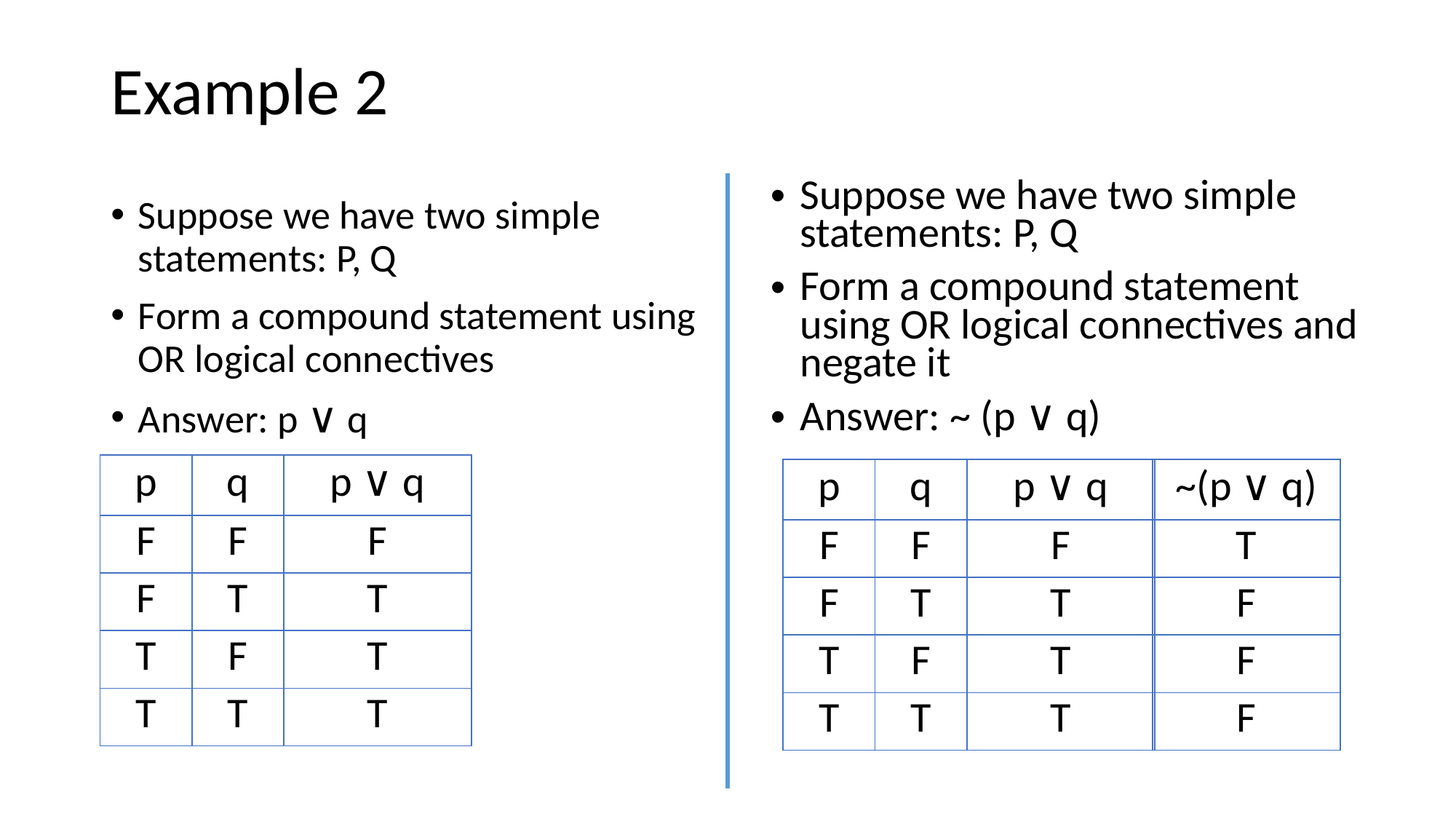

# Example 2
Suppose we have two simple statements: P, Q
Form a compound statement using OR logical connectives and negate it
Answer: ~ (p ∨ q)
Suppose we have two simple statements: P, Q
Form a compound statement using OR logical connectives
Answer: p ∨ q
| p |
| --- |
| F |
| F |
| T |
| T |
| q |
| --- |
| F |
| T |
| F |
| T |
| p ∨ q |
| --- |
| F |
| T |
| T |
| T |
| p |
| --- |
| F |
| F |
| T |
| T |
| q |
| --- |
| F |
| T |
| F |
| T |
| p ∨ q |
| --- |
| F |
| T |
| T |
| T |
| ~(p ∨ q) |
| --- |
| T |
| F |
| F |
| F |